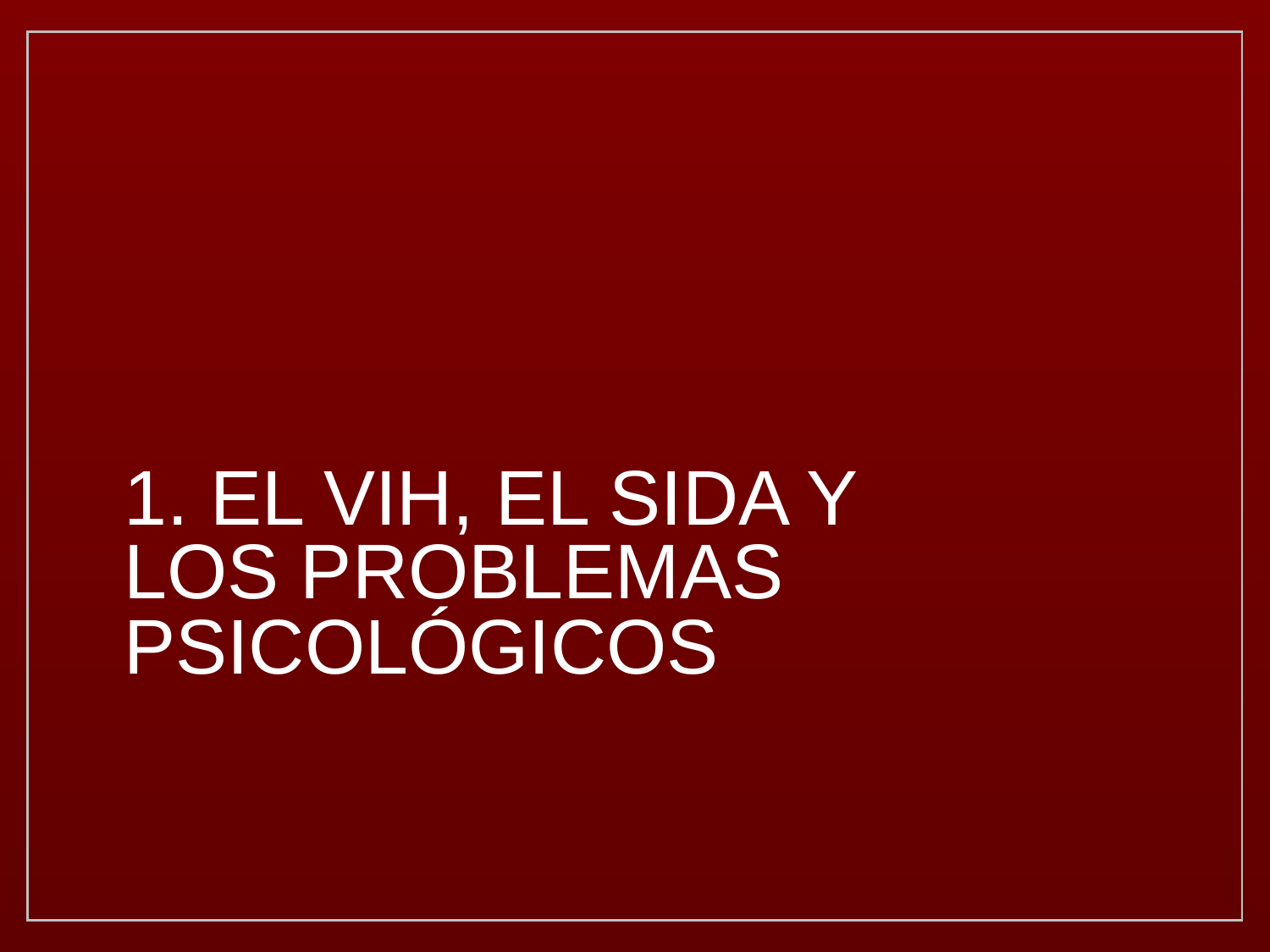

# 1. EL VIH, EL SIDA Y LOS PROBLEMAS PSICOLÓGICOS